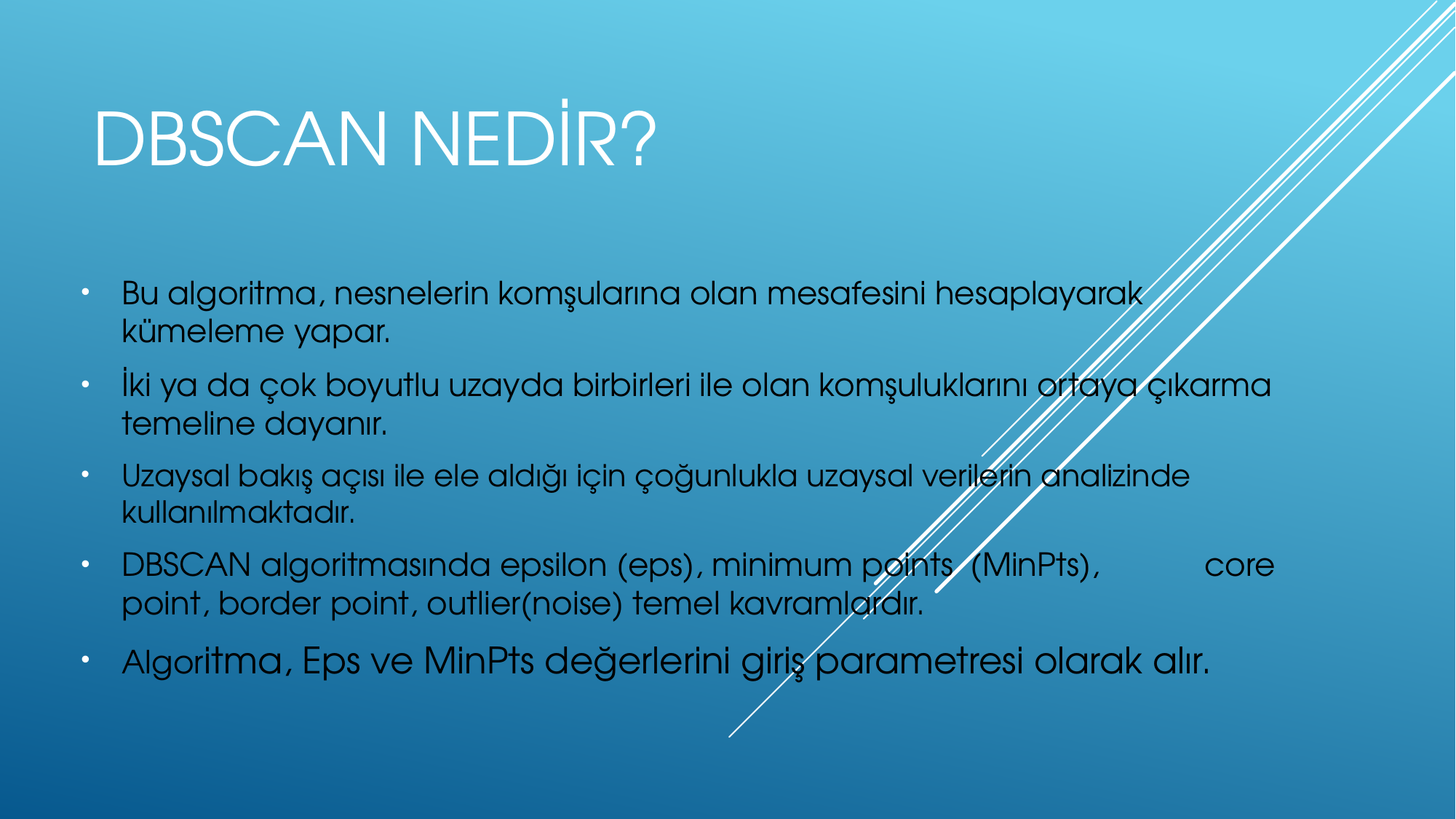

# dbscan nedir?
Bu algoritma, nesnelerin komşularına olan mesafesini hesaplayarak kümeleme yapar.
İki ya da çok boyutlu uzayda birbirleri ile olan komşuluklarını ortaya çıkarma temeline dayanır.
Uzaysal bakış açısı ile ele aldığı için çoğunlukla uzaysal verilerin analizinde kullanılmaktadır.
DBSCAN algoritmasında epsilon (eps), minimum points  (MinPts),            core point, border point, outlier(noise) temel kavramlardır.
Algoritma, Eps ve MinPts değerlerini giriş parametresi olarak alır.